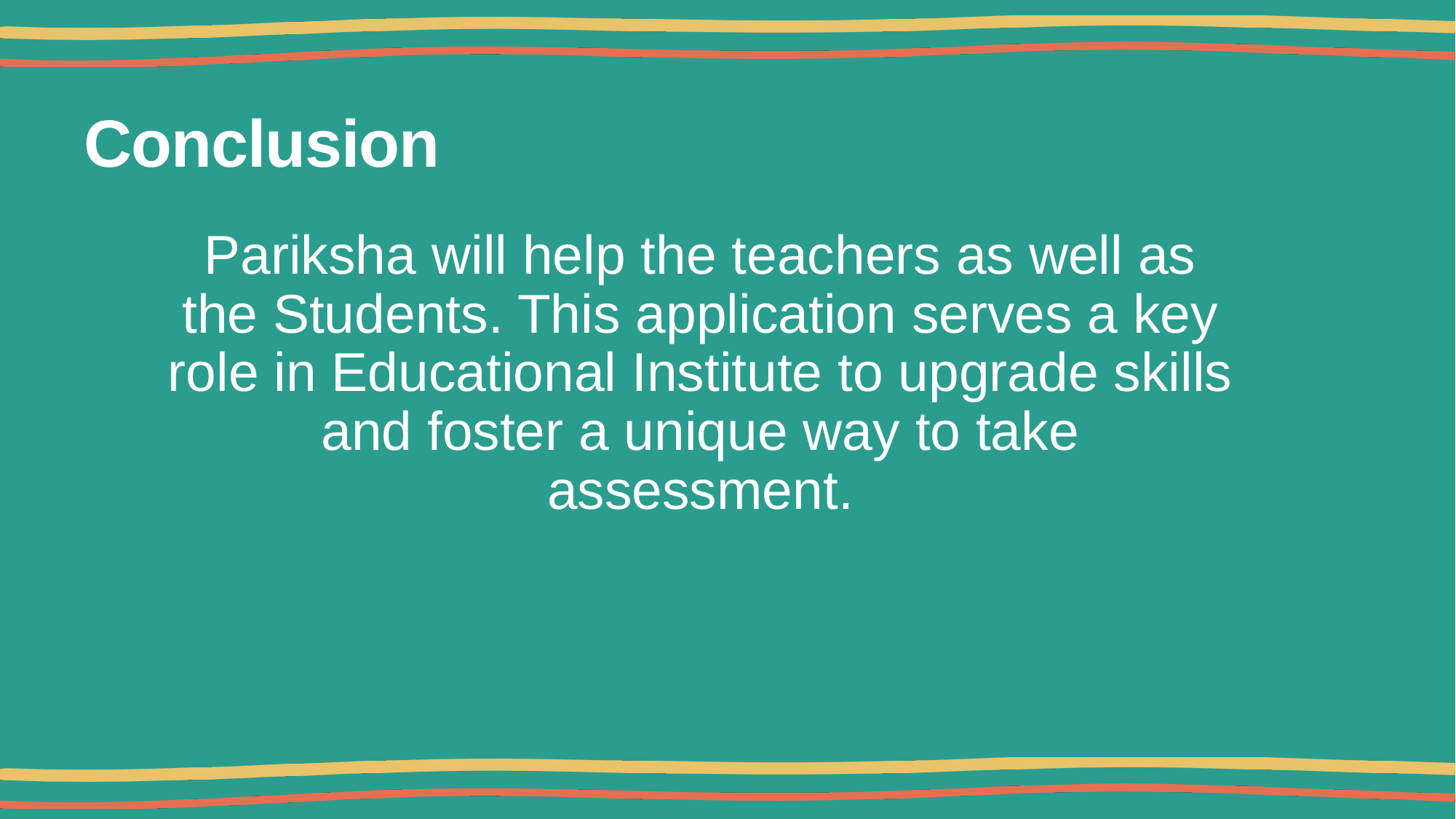

# Conclusion
Pariksha will help the teachers as well as the Students. This application serves a key role in Educational Institute to upgrade skills and foster a unique way to take assessment.